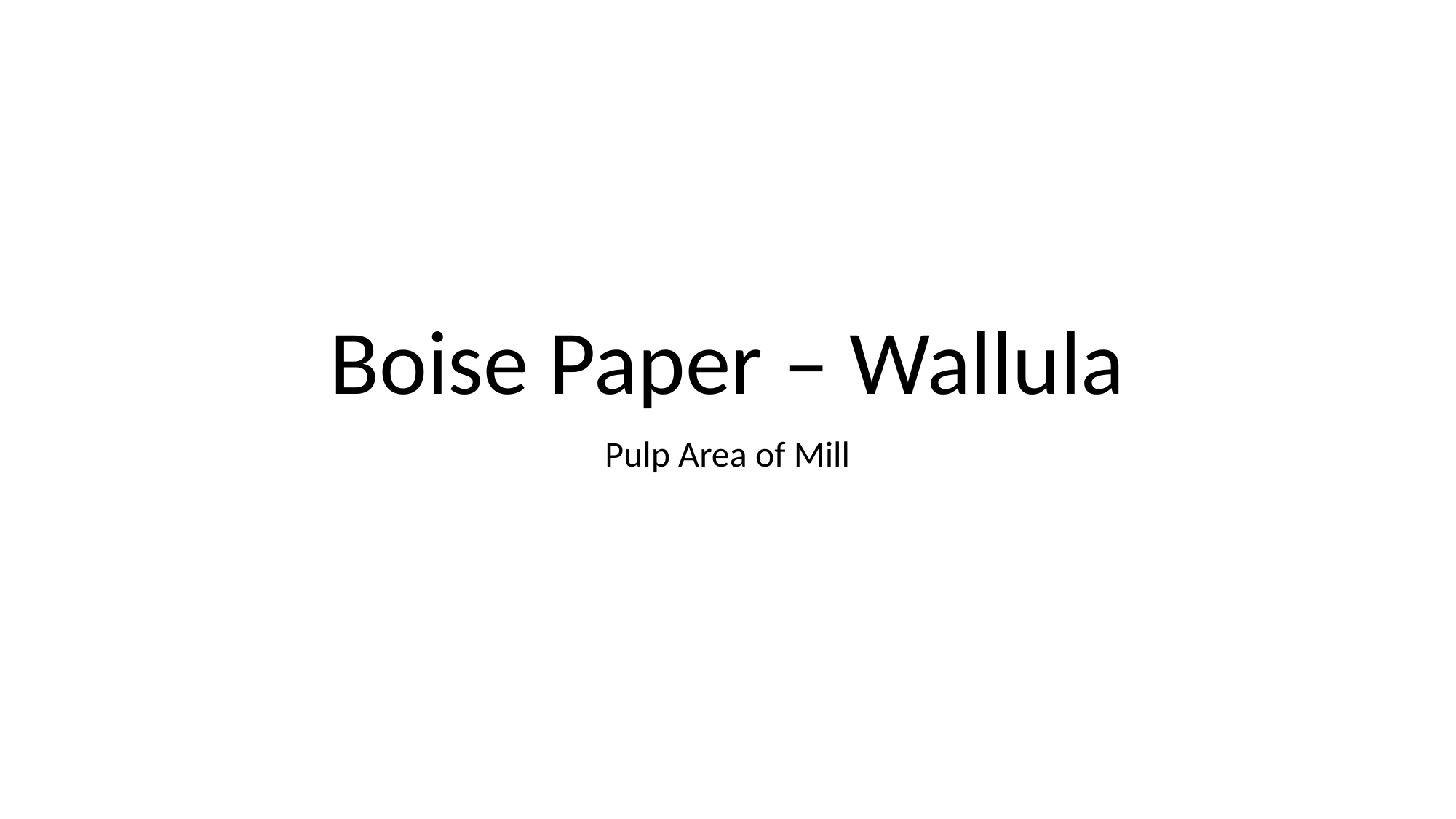

# Boise Paper – Wallula
Pulp Area of Mill